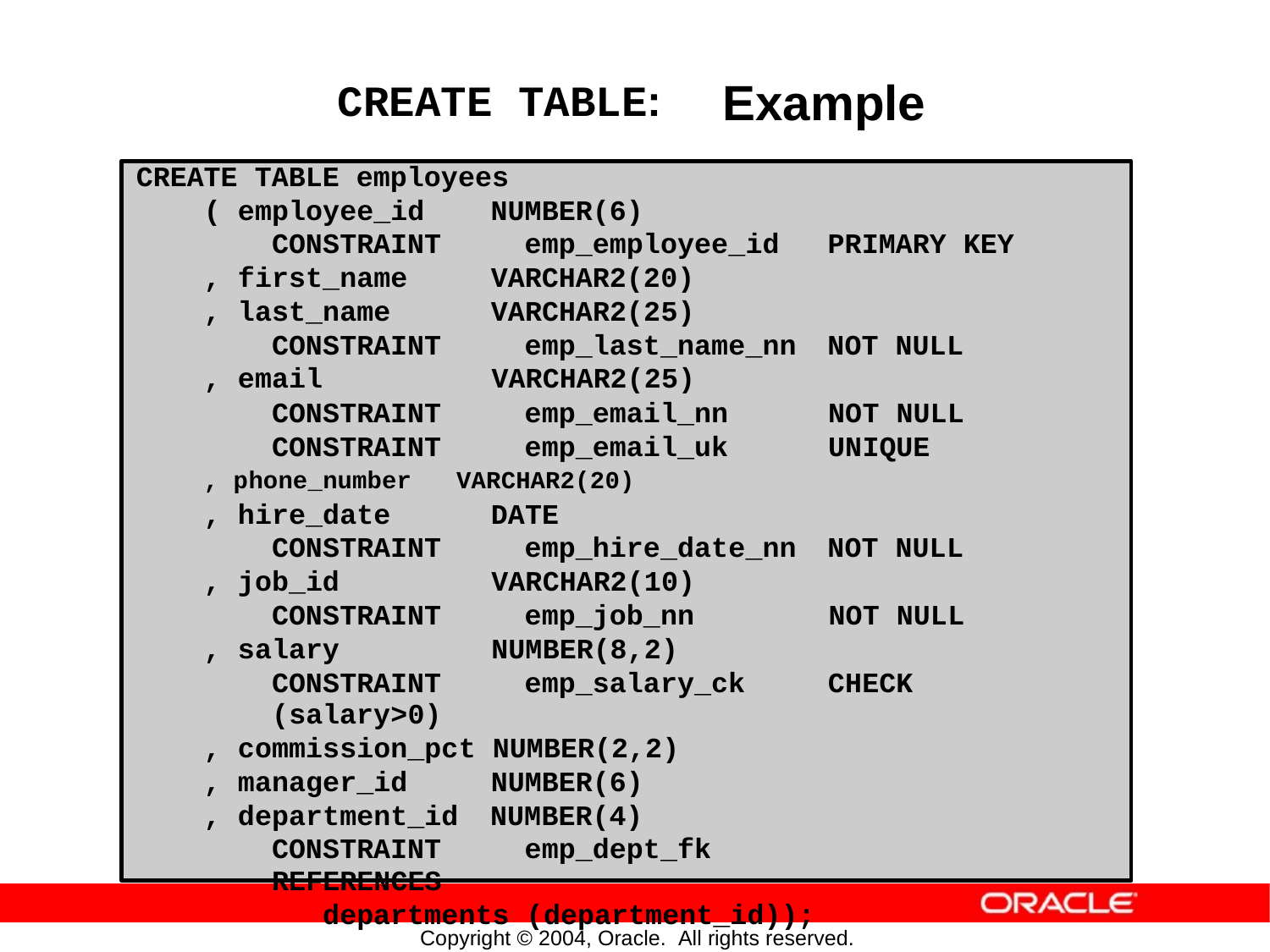

CREATE TABLE:
Example

CREATE TABLE employees
( employee_id   NUMBER(6)
CONSTRAINT    emp_employee_id  PRIMARY KEY
, first_name    VARCHAR2(20)
, last_name     VARCHAR2(25)
CONSTRAINT    emp_last_name_nn NOT NULL
, email         VARCHAR2(25)
CONSTRAINT    emp_email_nn     NOT NULL
CONSTRAINT    emp_email_uk     UNIQUE
, phone_number  VARCHAR2(20)
, hire_date     DATE
CONSTRAINT    emp_hire_date_nn NOT NULL
, job_id        VARCHAR2(10)
CONSTRAINT    emp_job_nn       NOT NULL
, salary        NUMBER(8,2)
CONSTRAINT    emp_salary_ck    CHECK (salary>0)
, commission_pct NUMBER(2,2)
, manager_id    NUMBER(6)
, department_id NUMBER(4)
CONSTRAINT    emp_dept_fk      REFERENCES
departments (department_id));

Copyright © 2004, Oracle.  All rights reserved.